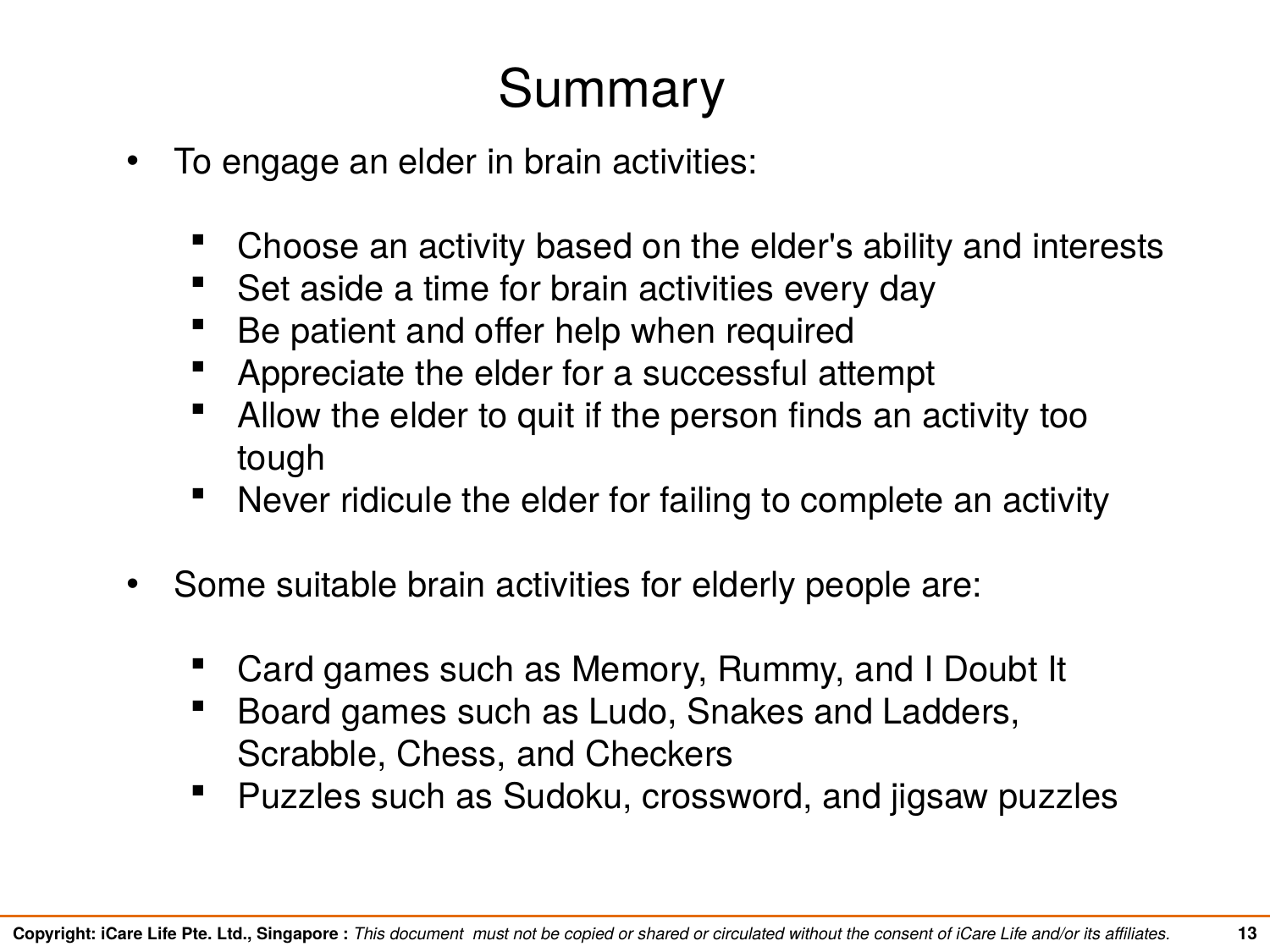

# Summary
To engage an elder in brain activities:

Choose an activity based on the elder's ability and interests
Set aside a time for brain activities every day
Be patient and offer help when required
Appreciate the elder for a successful attempt
Allow the elder to quit if the person finds an activity too tough
Never ridicule the elder for failing to complete an activity

Some suitable brain activities for elderly people are:

Card games such as Memory, Rummy, and I Doubt It
Board games such as Ludo, Snakes and Ladders, Scrabble, Chess, and Checkers
Puzzles such as Sudoku, crossword, and jigsaw puzzles
13
Copyright: iCare Life Pte. Ltd., Singapore : This document  must not be copied or shared or circulated without the consent of iCare Life and/or its affiliates.